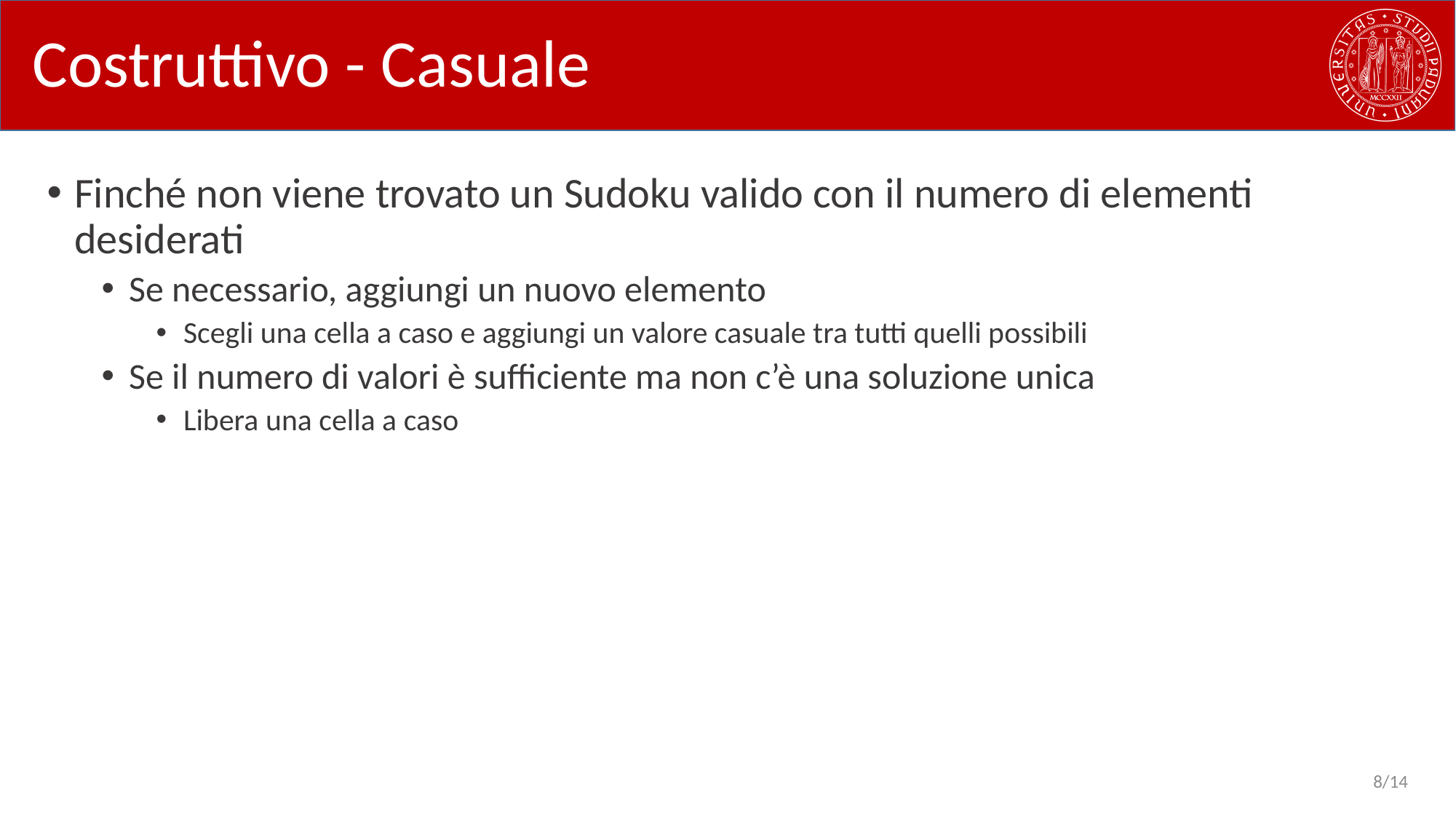

# Costruttivo - Casuale
Finché non viene trovato un Sudoku valido con il numero di elementi desiderati
Se necessario, aggiungi un nuovo elemento
Scegli una cella a caso e aggiungi un valore casuale tra tutti quelli possibili
Se il numero di valori è sufficiente ma non c’è una soluzione unica
Libera una cella a caso
8/14